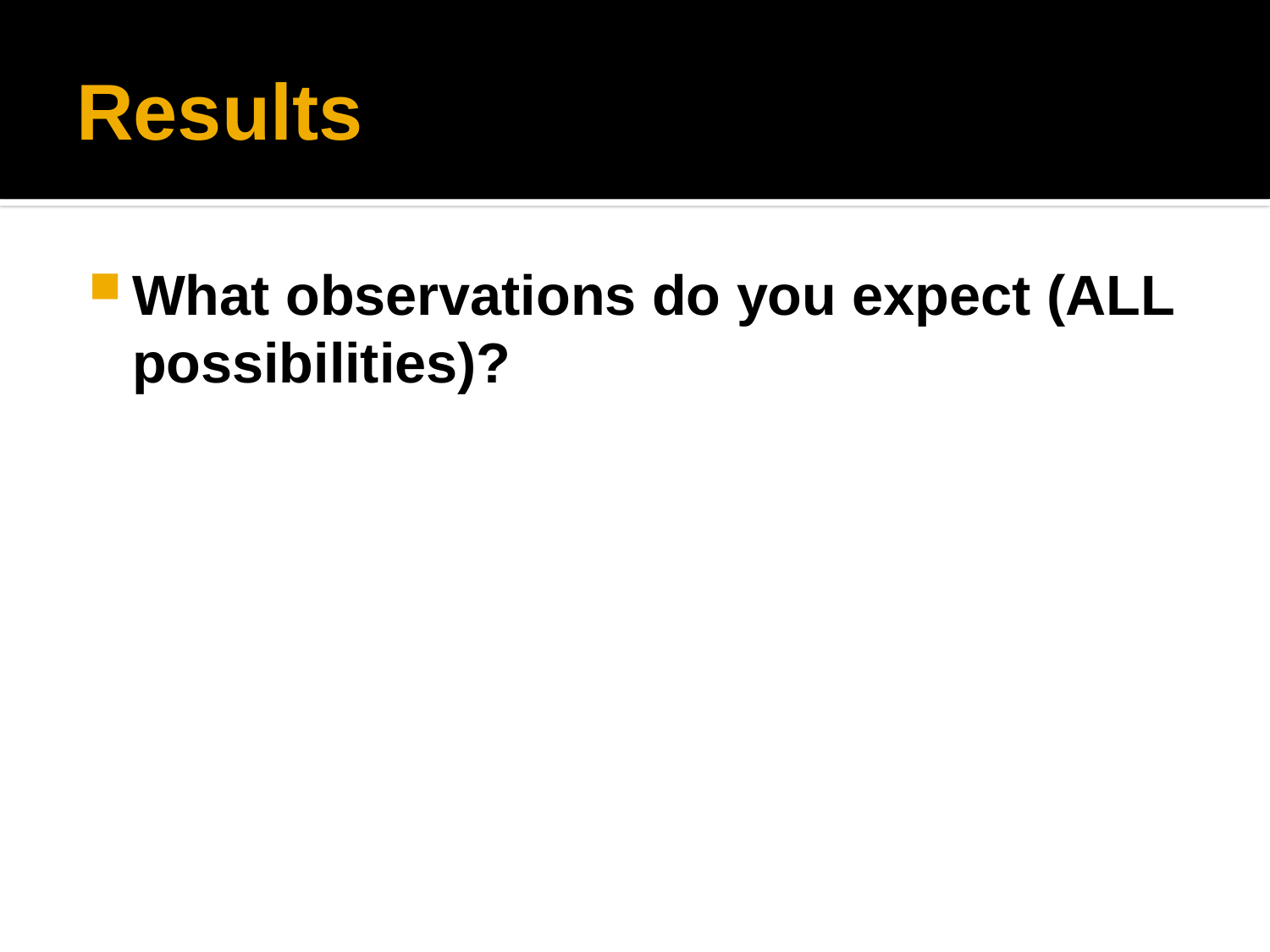

# Results
What observations do you expect (ALL possibilities)?